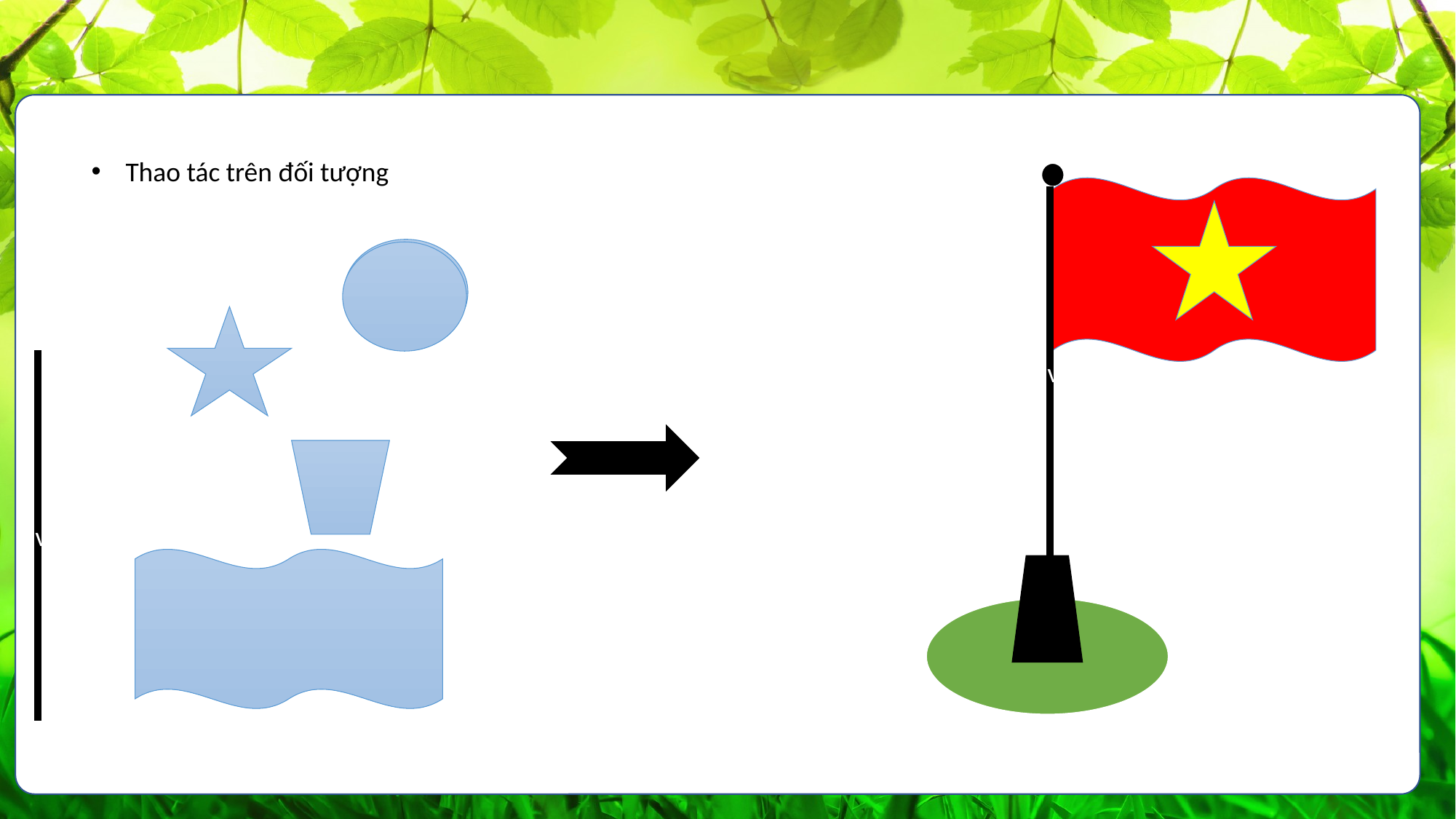

Thao tác trên đối tượng

v

v